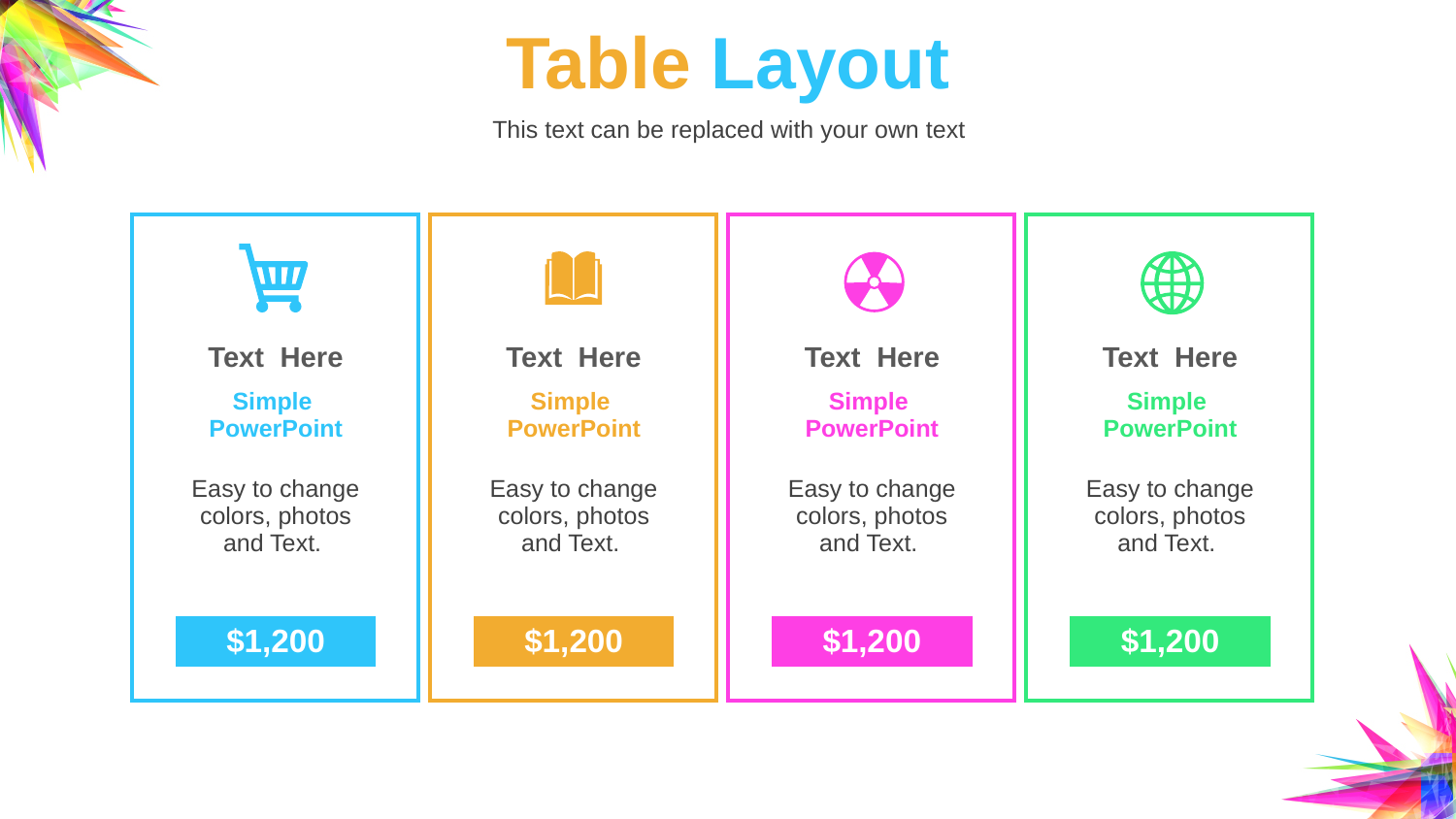

# Table Layout
This text can be replaced with your own text
|  |  |  |
| --- | --- | --- |
|  | Text Here |  |
|  | Simple PowerPoint |  |
|  | Easy to change colors, photos and Text. |  |
|  |  |  |
|  | $1,200 |  |
|  |  |  |
|  |  |  |
| --- | --- | --- |
|  | Text Here |  |
|  | Simple PowerPoint |  |
|  | Easy to change colors, photos and Text. |  |
|  |  |  |
|  | $1,200 |  |
|  |  |  |
|  |  |  |
| --- | --- | --- |
|  | Text Here |  |
|  | Simple PowerPoint |  |
|  | Easy to change colors, photos and Text. |  |
|  |  |  |
|  | $1,200 |  |
|  |  |  |
|  |  |  |
| --- | --- | --- |
|  | Text Here |  |
|  | Simple PowerPoint |  |
|  | Easy to change colors, photos and Text. |  |
|  |  |  |
|  | $1,200 |  |
|  |  |  |